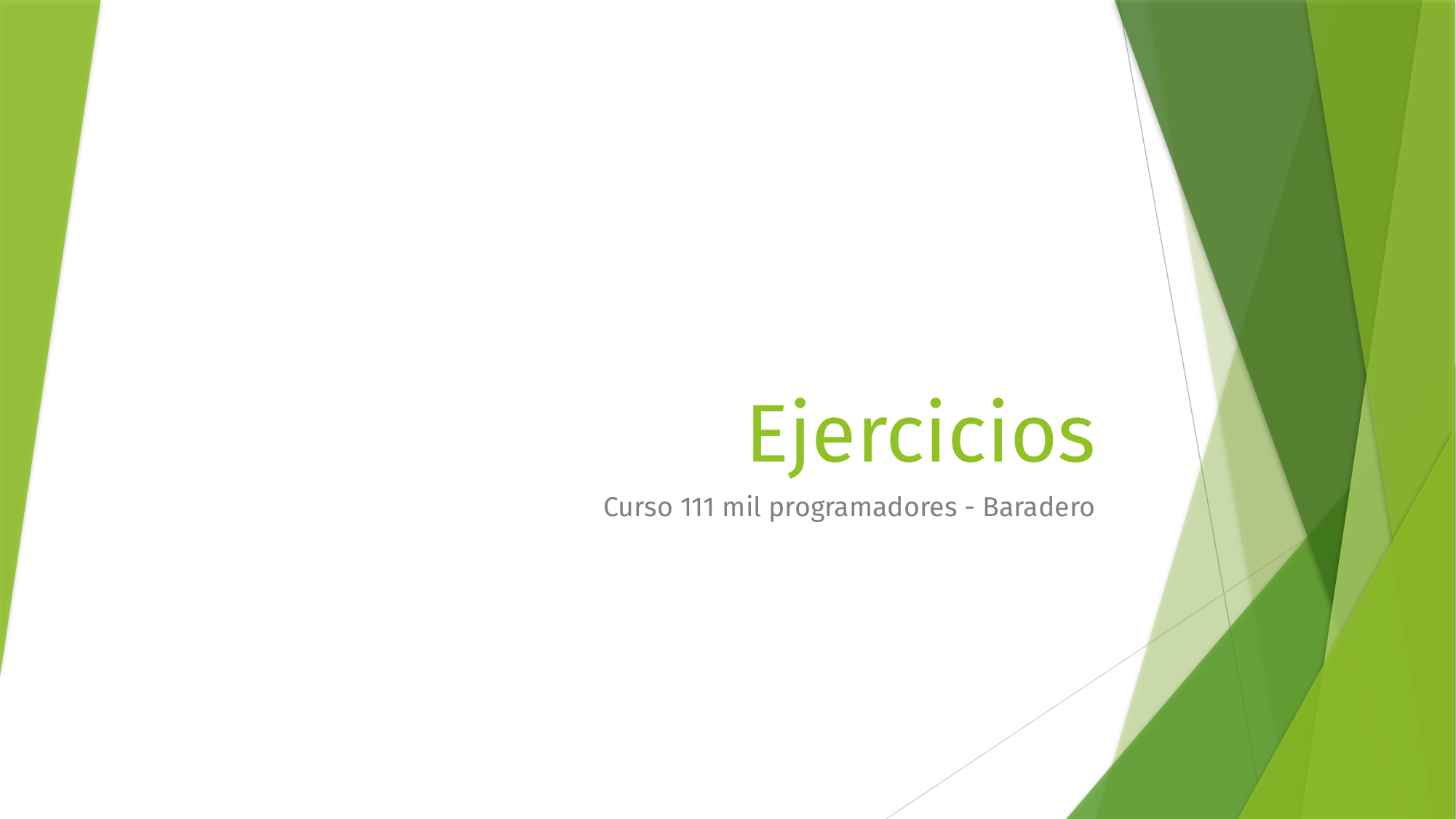

# Ejercicios
Curso 111 mil programadores - Baradero